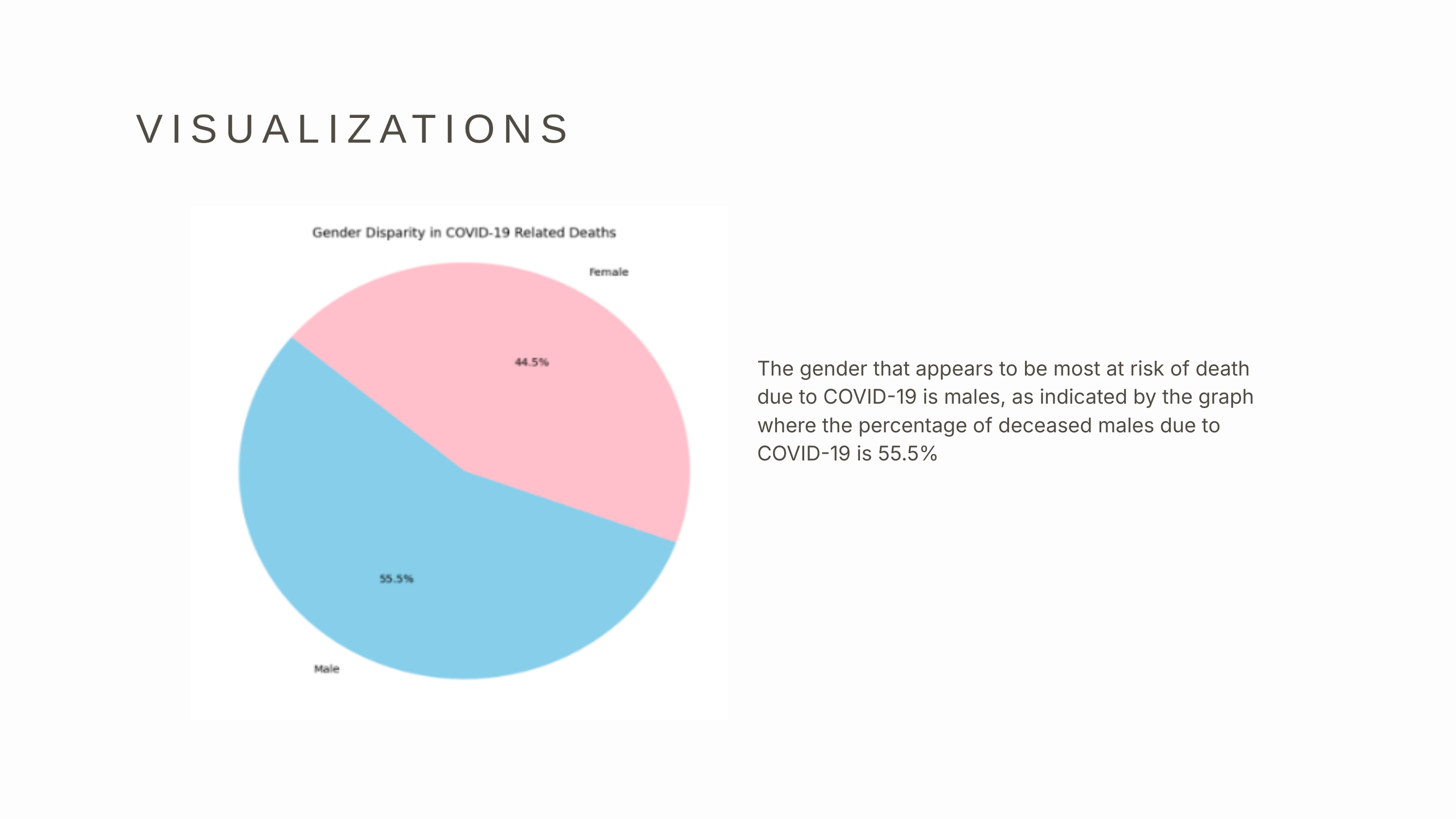

VISUALIZATIONS

The gender that appears to be most at risk of death due to COVID-19 is males, as indicated by the graph where the percentage of deceased males due to COVID-19 is 55.5%